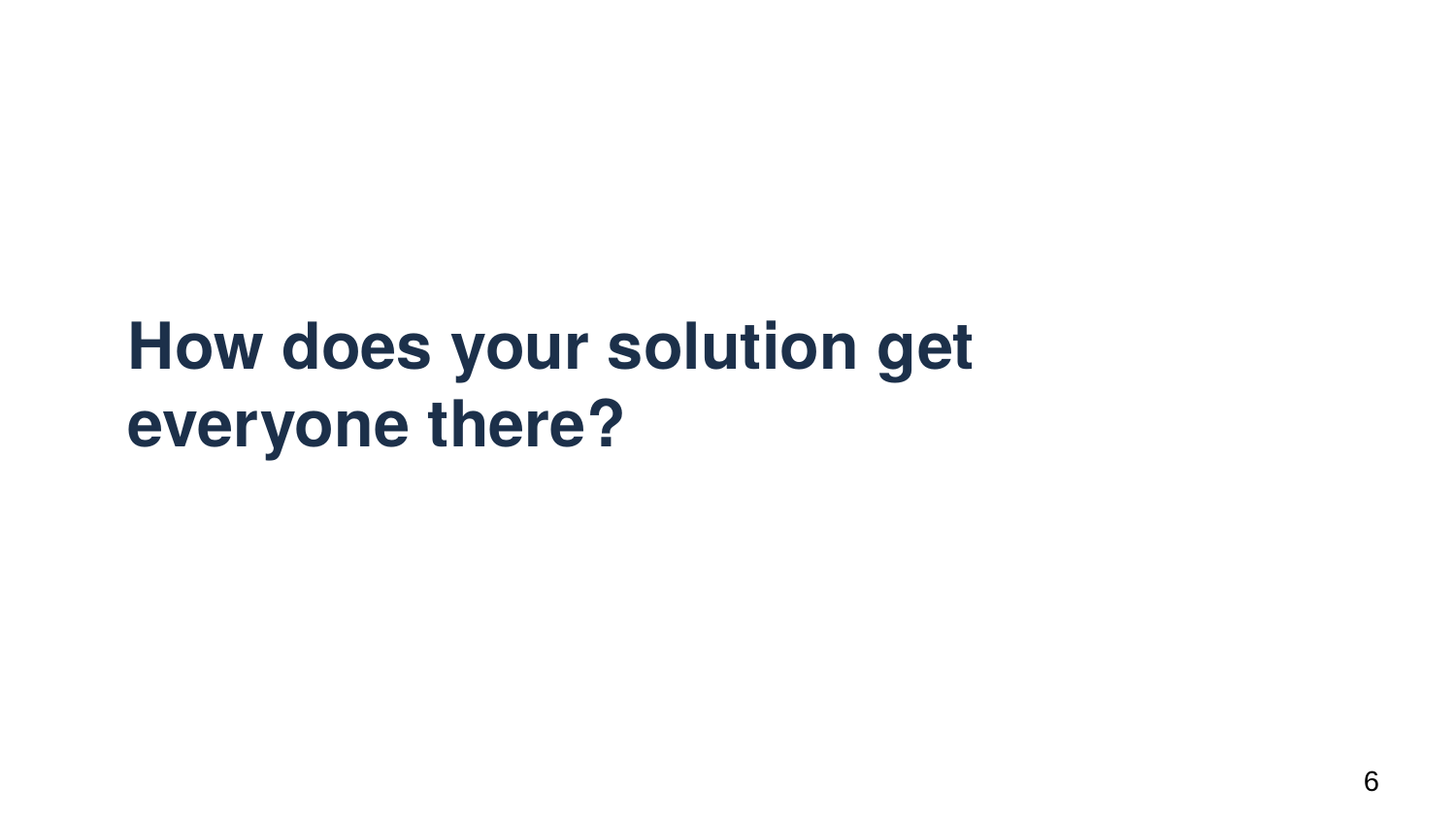

# How does your solution get everyone there?
6